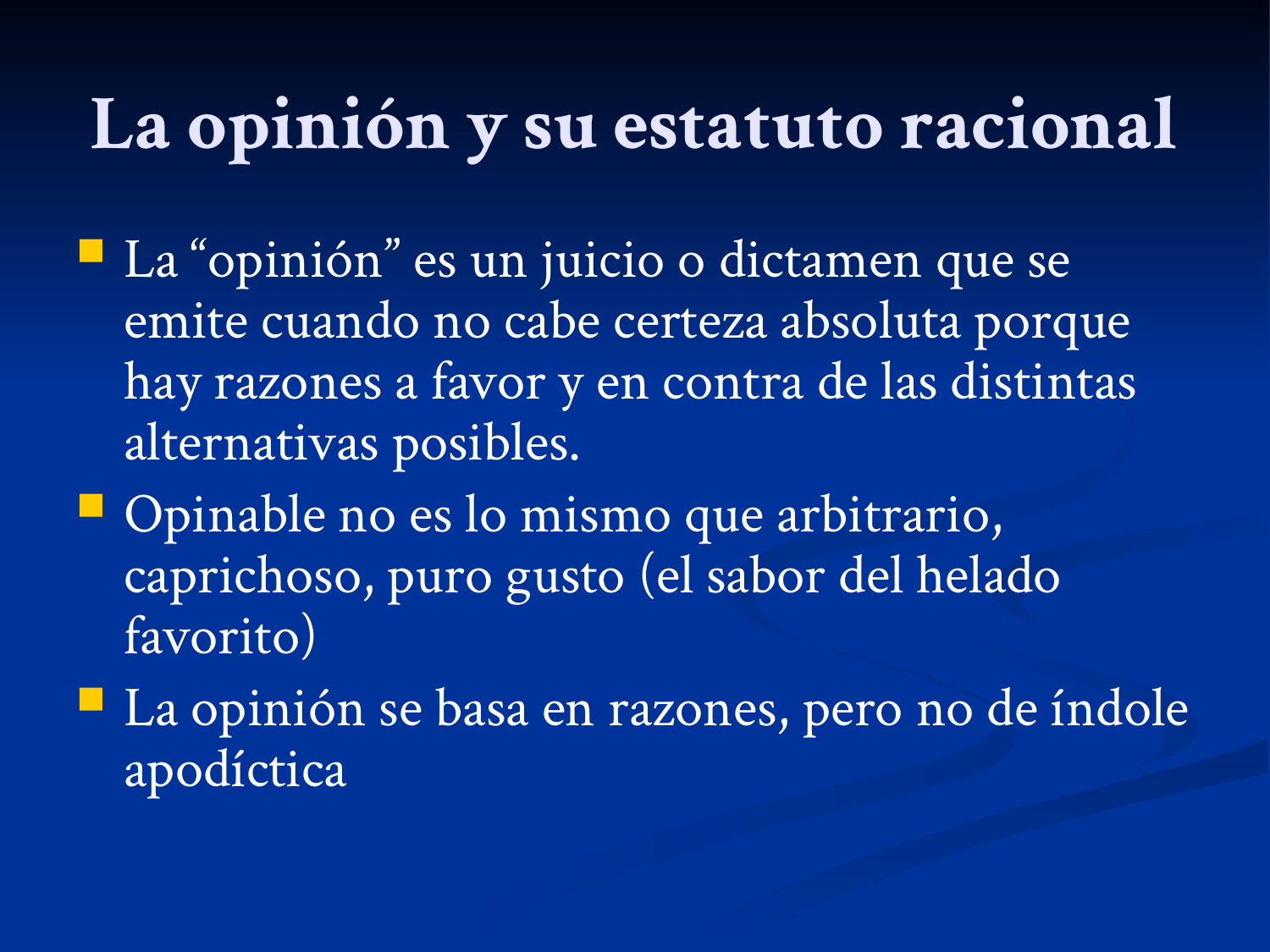

# La opinión y su estatuto racional
La “opinión” es un juicio o dictamen que se emite cuando no cabe certeza absoluta porque hay razones a favor y en contra de las distintas alternativas posibles.
Opinable no es lo mismo que arbitrario, caprichoso, puro gusto (el sabor del helado favorito)
La opinión se basa en razones, pero no de índole apodíctica